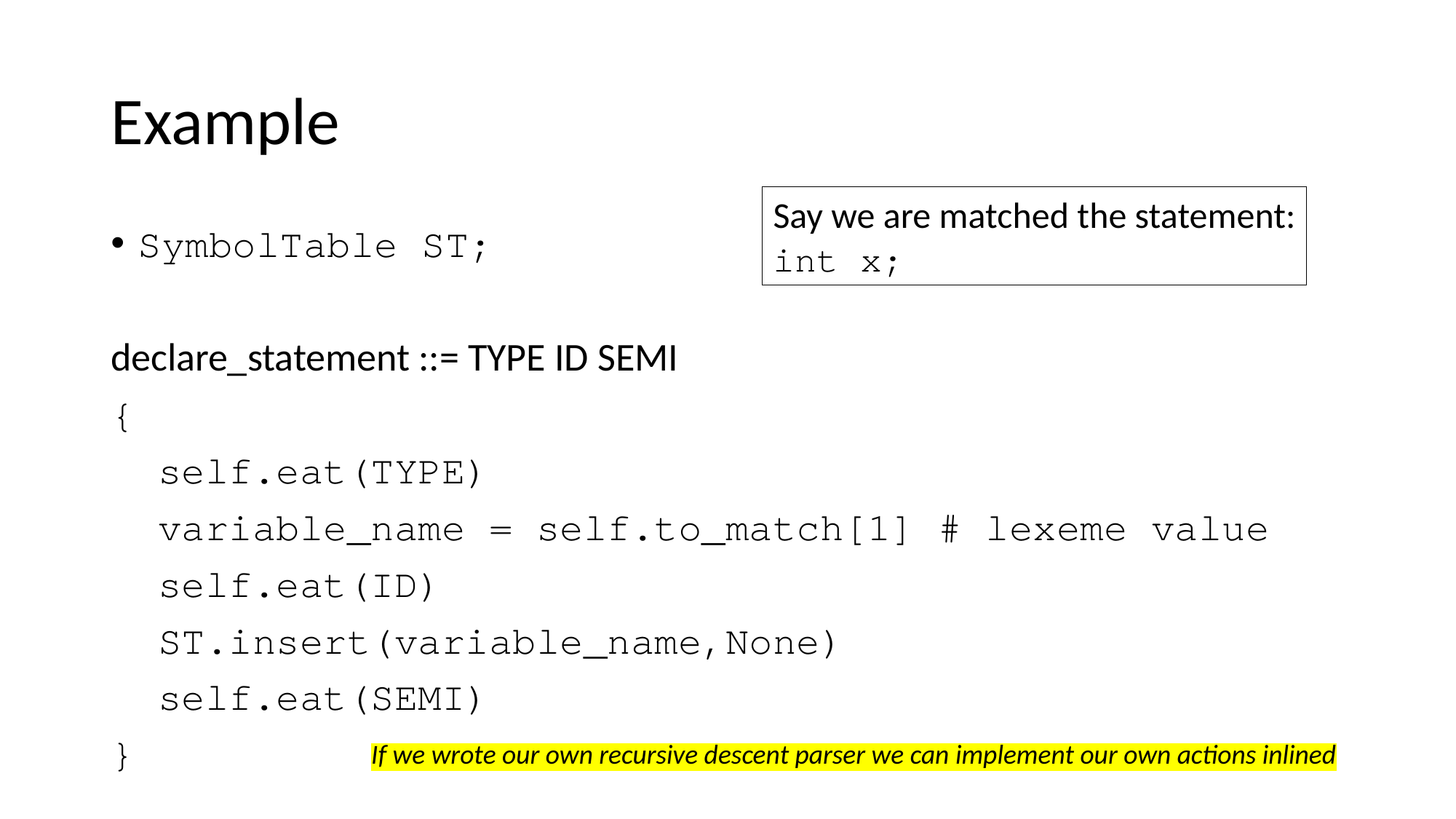

# Example
Say we are matched the statement:
int x;
SymbolTable ST;

declare_statement ::= TYPE ID SEMI
{
  self.eat(TYPE)
  variable_name = self.to_match[1] # lexeme value
  self.eat(ID)
  ST.insert(variable_name,None)
  self.eat(SEMI)
}
If we wrote our own recursive descent parser we can implement our own actions inlined